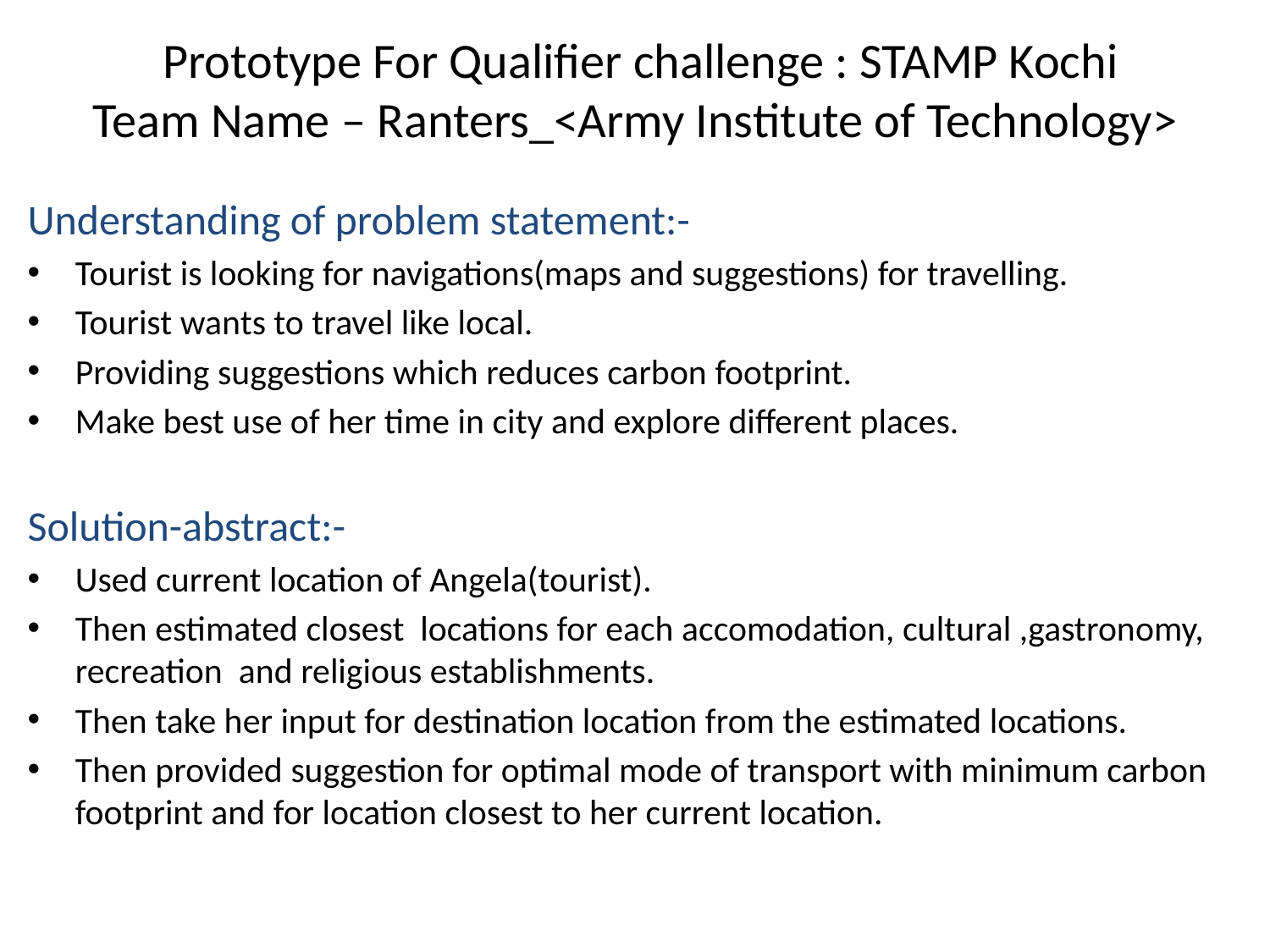

# Prototype For Qualifier challenge : STAMP Kochi Team Name – Ranters_<Army Institute of Technology>
Understanding of problem statement:-
Tourist is looking for navigations(maps and suggestions) for travelling.
Tourist wants to travel like local.
Providing suggestions which reduces carbon footprint.
Make best use of her time in city and explore different places.

Solution-abstract:-
Used current location of Angela(tourist).
Then estimated closest  locations for each accomodation, cultural ,gastronomy, recreation  and religious establishments.
Then take her input for destination location from the estimated locations.
Then provided suggestion for optimal mode of transport with minimum carbon footprint and for location closest to her current location.